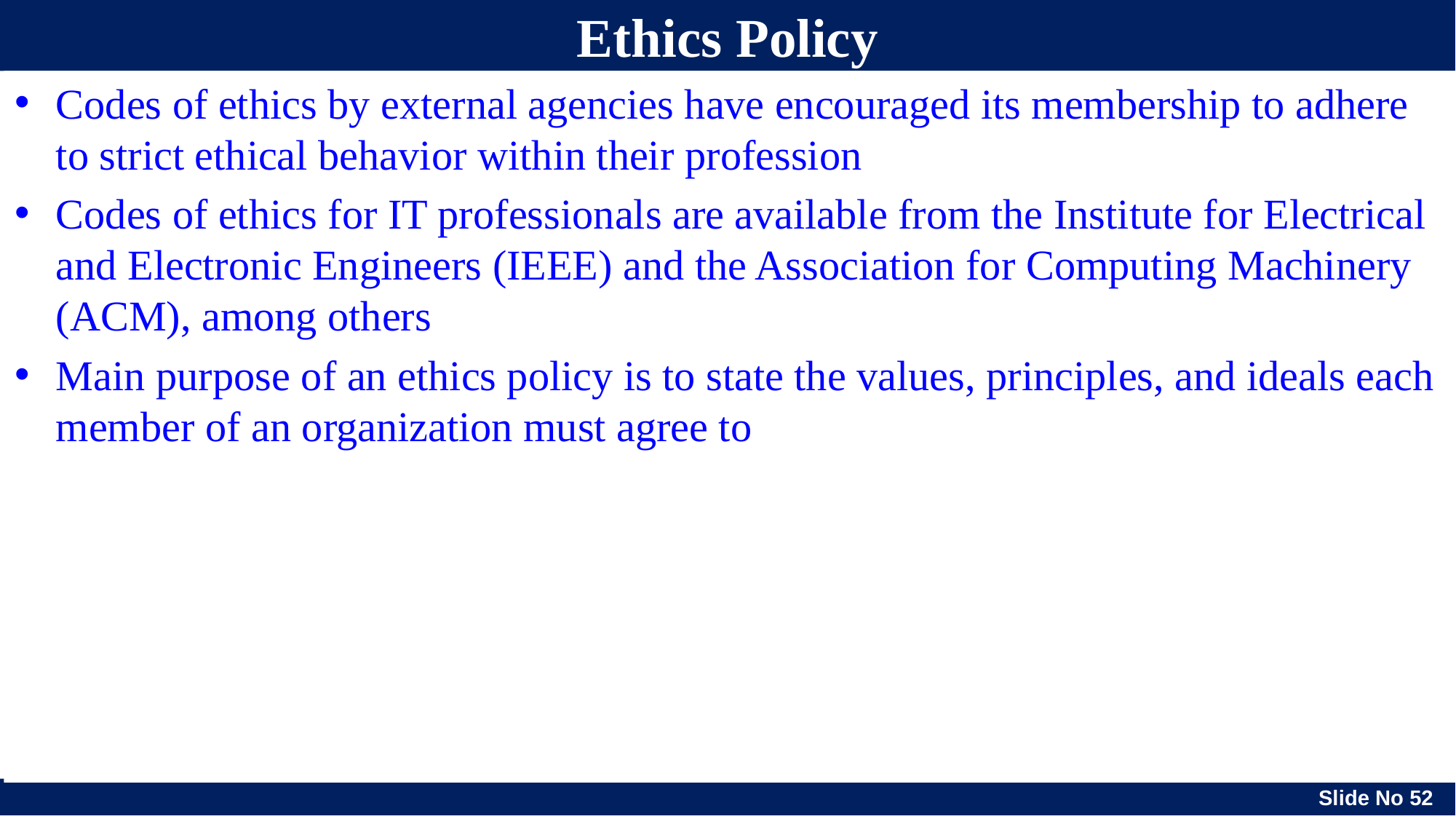

cs490ns-cotter
52
# Ethics Policy
Codes of ethics by external agencies have encouraged its membership to adhere to strict ethical behavior within their profession
Codes of ethics for IT professionals are available from the Institute for Electrical and Electronic Engineers (IEEE) and the Association for Computing Machinery (ACM), among others
Main purpose of an ethics policy is to state the values, principles, and ideals each member of an organization must agree to